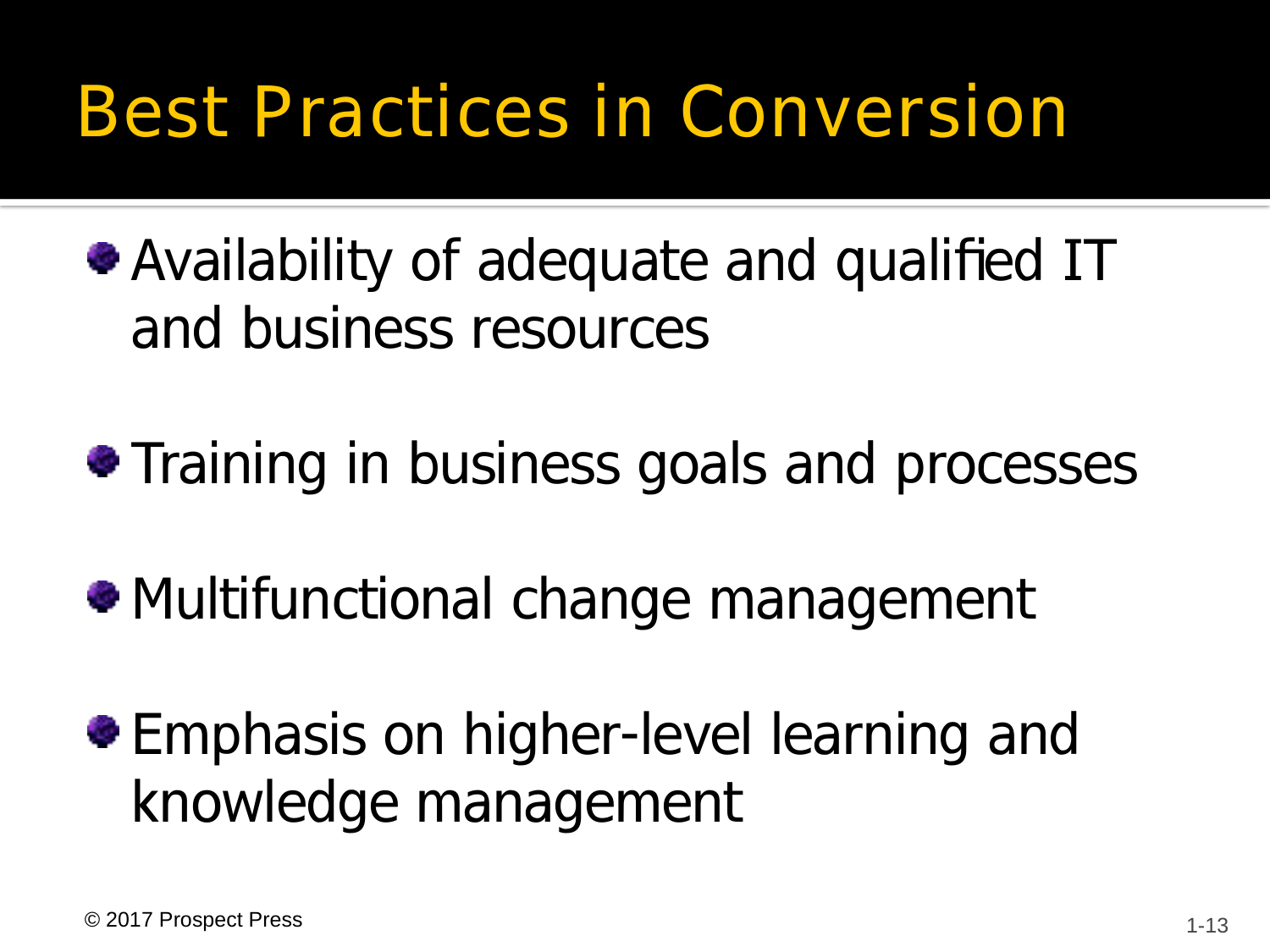

# Best Practices in Conversion
Availability of adequate and qualified IT and business resources
Training in business goals and processes
Multifunctional change management
Emphasis on higher-level learning and knowledge management
1-13
© 2017 Prospect Press